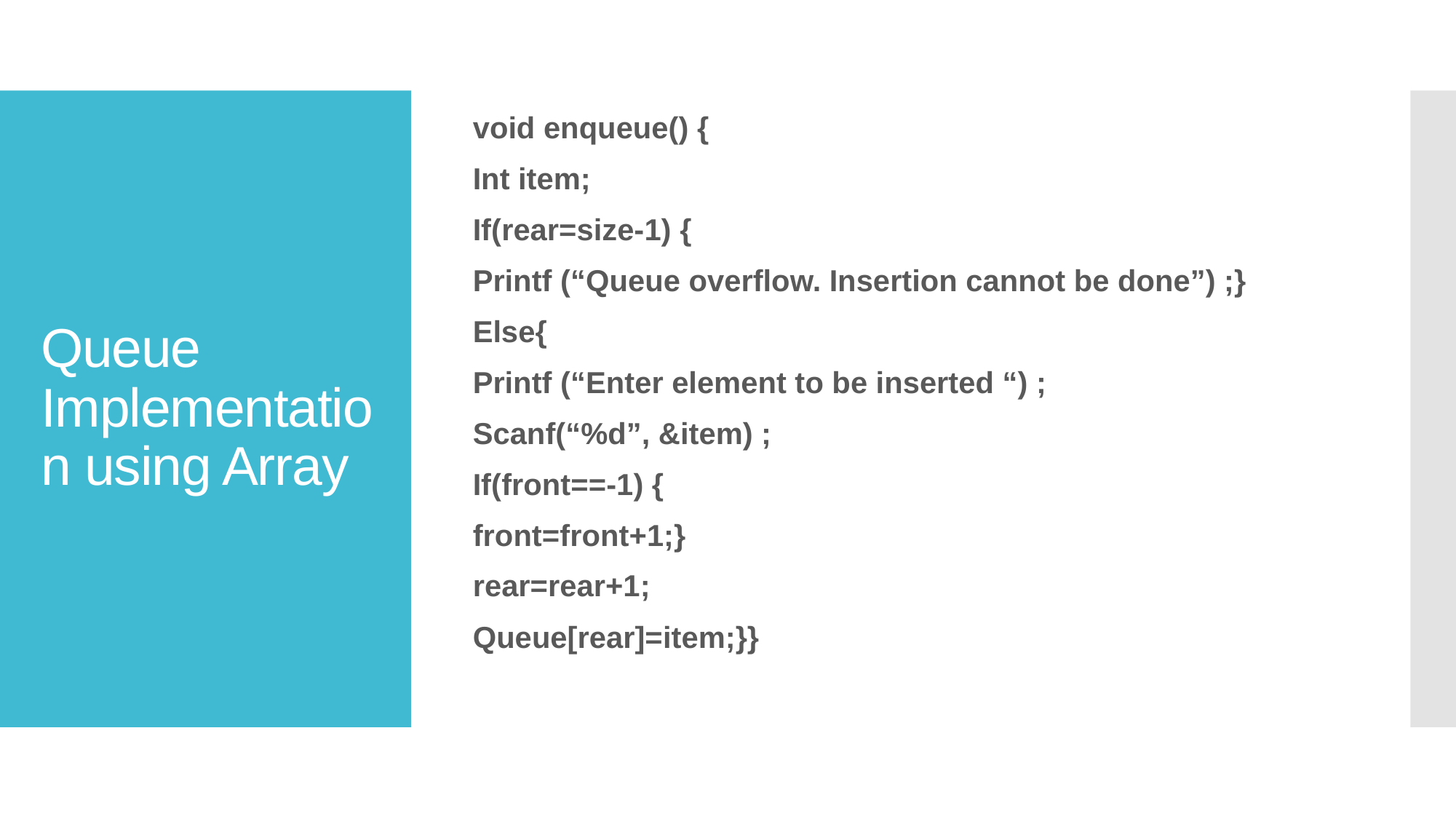

void enqueue() {
Int item;
If(rear=size-1) {
Printf (“Queue overflow. Insertion cannot be done”) ;}
Else{
Printf (“Enter element to be inserted “) ;
Scanf(“%d”, &item) ;
If(front==-1) {
front=front+1;}
rear=rear+1;
Queue[rear]=item;}}

# Queue Implementation using Array